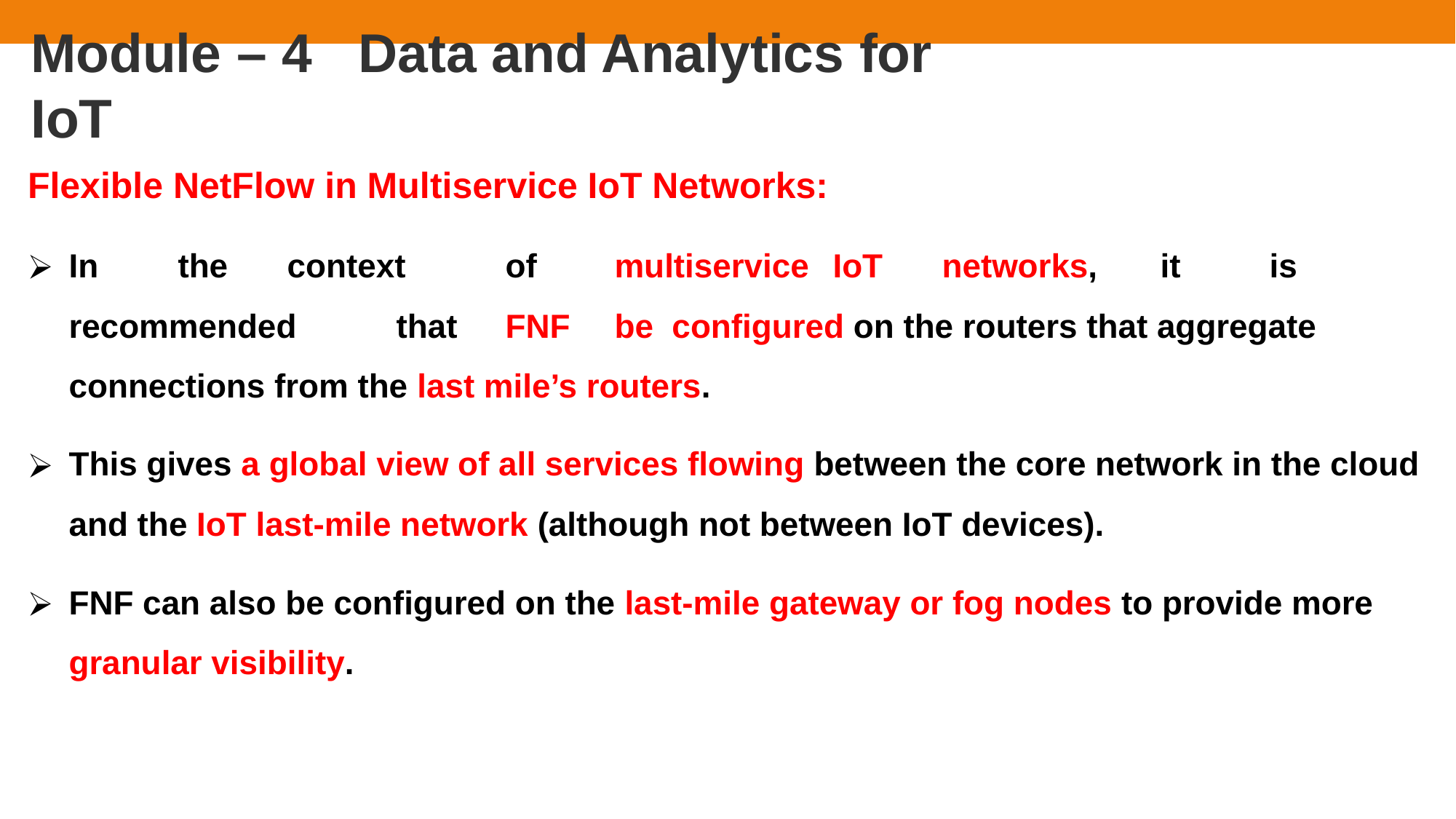

# Module – 4	Data and Analytics for IoT
Flexible NetFlow in Multiservice IoT Networks:
In	the	context	of	multiservice	IoT	networks,	it	is	recommended	that	FNF	be  configured on the routers that aggregate connections from the last mile’s routers.
This gives a global view of all services flowing between the core network in the cloud
and the IoT last-mile network (although not between IoT devices).
FNF can also be configured on the last-mile gateway or fog nodes to provide more  granular visibility.